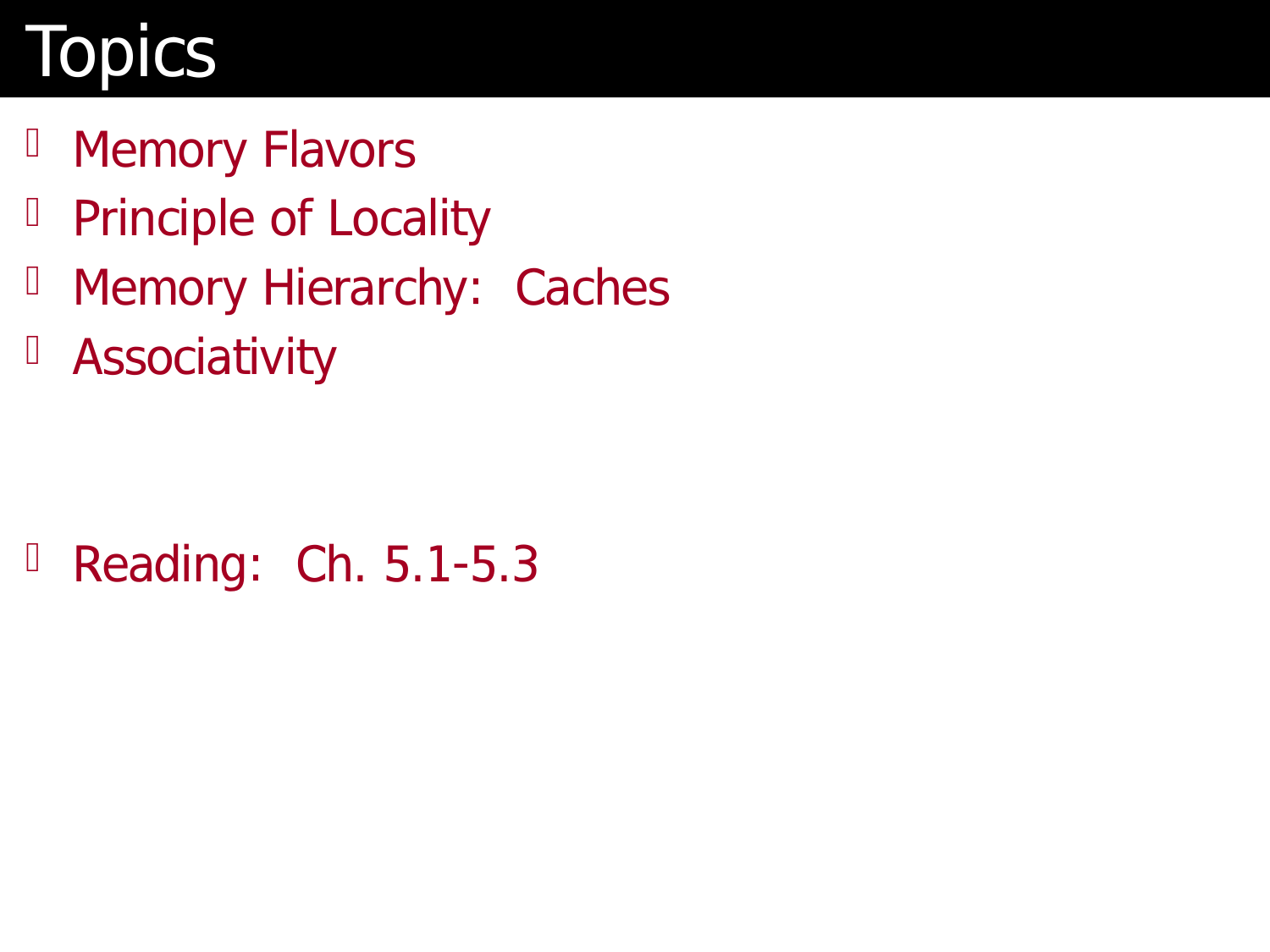

# Topics
Memory Flavors
Principle of Locality
Memory Hierarchy:  Caches
Associativity

Reading:  Ch. 5.1-5.3